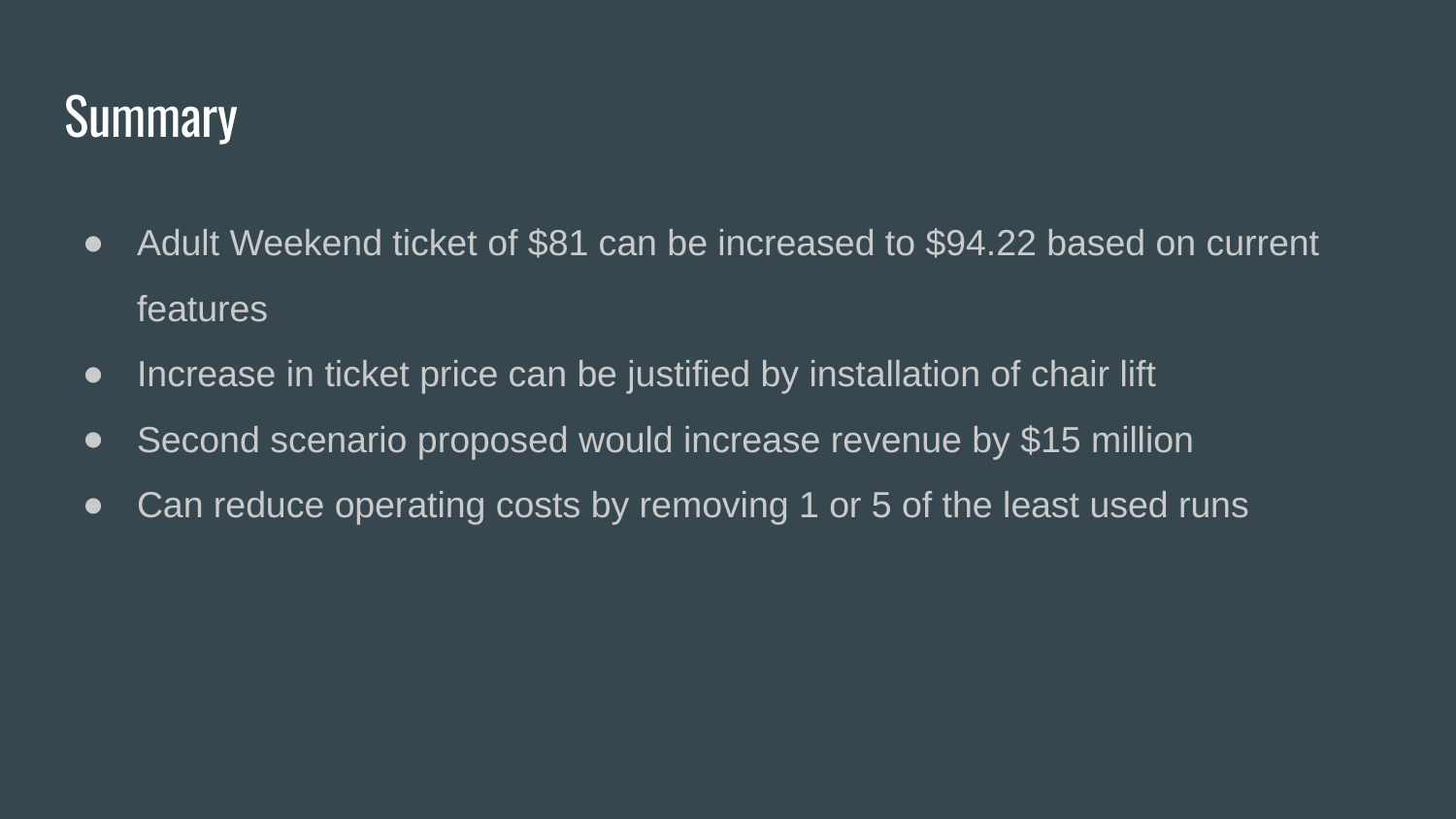

# Summary
Adult Weekend ticket of $81 can be increased to $94.22 based on current features
Increase in ticket price can be justified by installation of chair lift
Second scenario proposed would increase revenue by $15 million
Can reduce operating costs by removing 1 or 5 of the least used runs